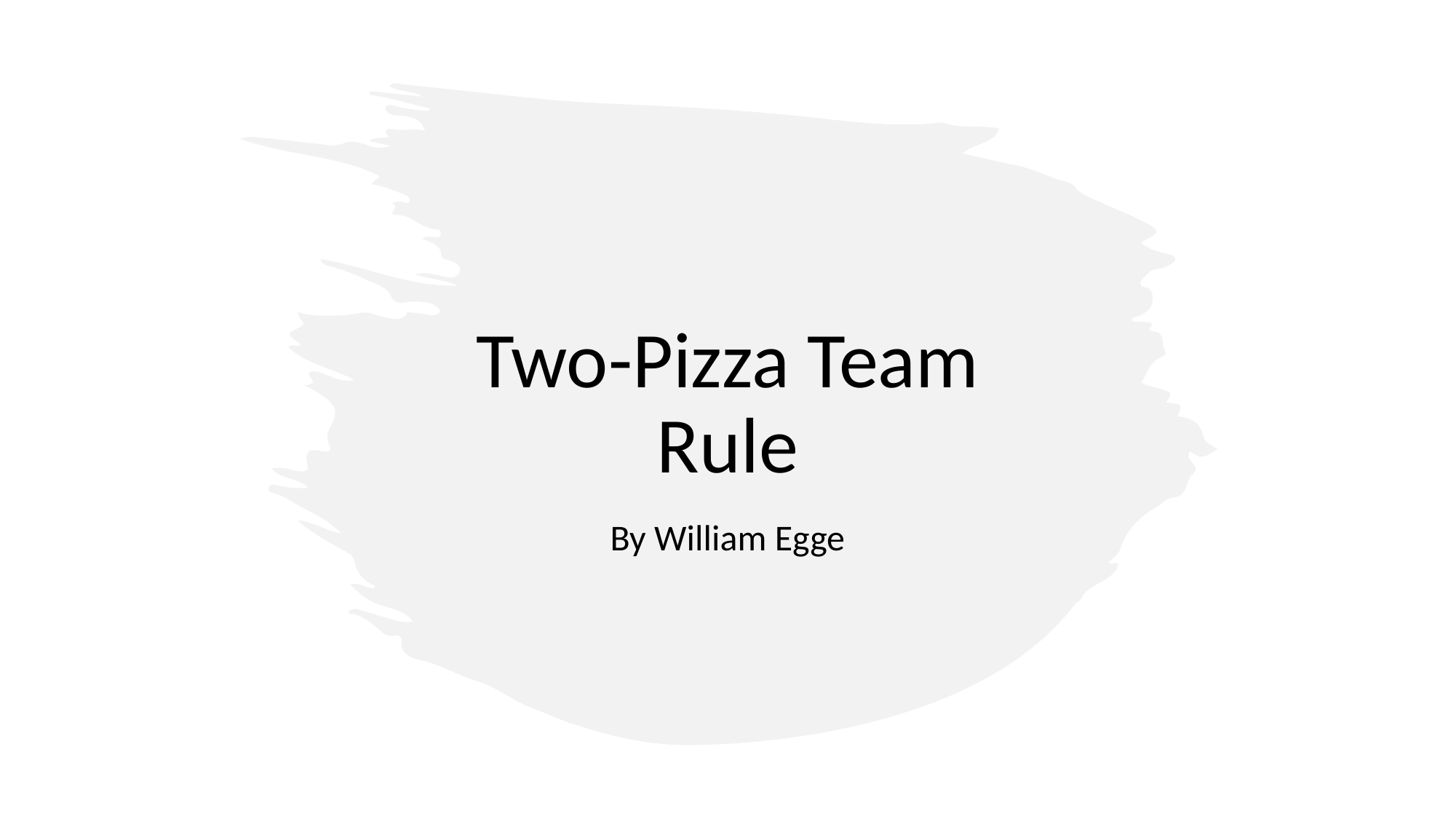

# Two-Pizza Team Rule
By William Egge